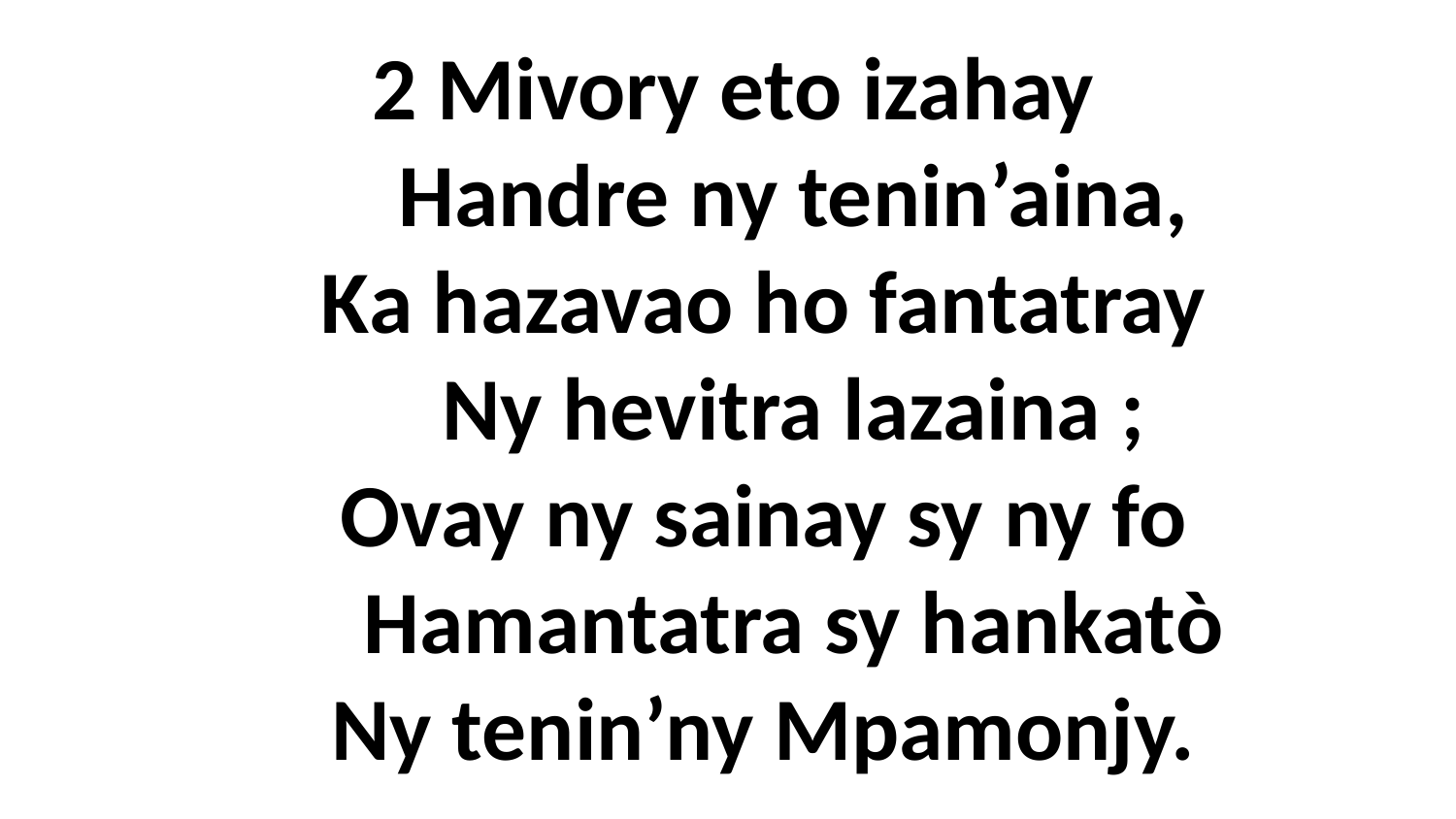

# 2 Mivory eto izahay Handre ny tenin’aina, Ka hazavao ho fantatray Ny hevitra lazaina ; Ovay ny sainay sy ny fo Hamantatra sy hankatò Ny tenin’ny Mpamonjy.